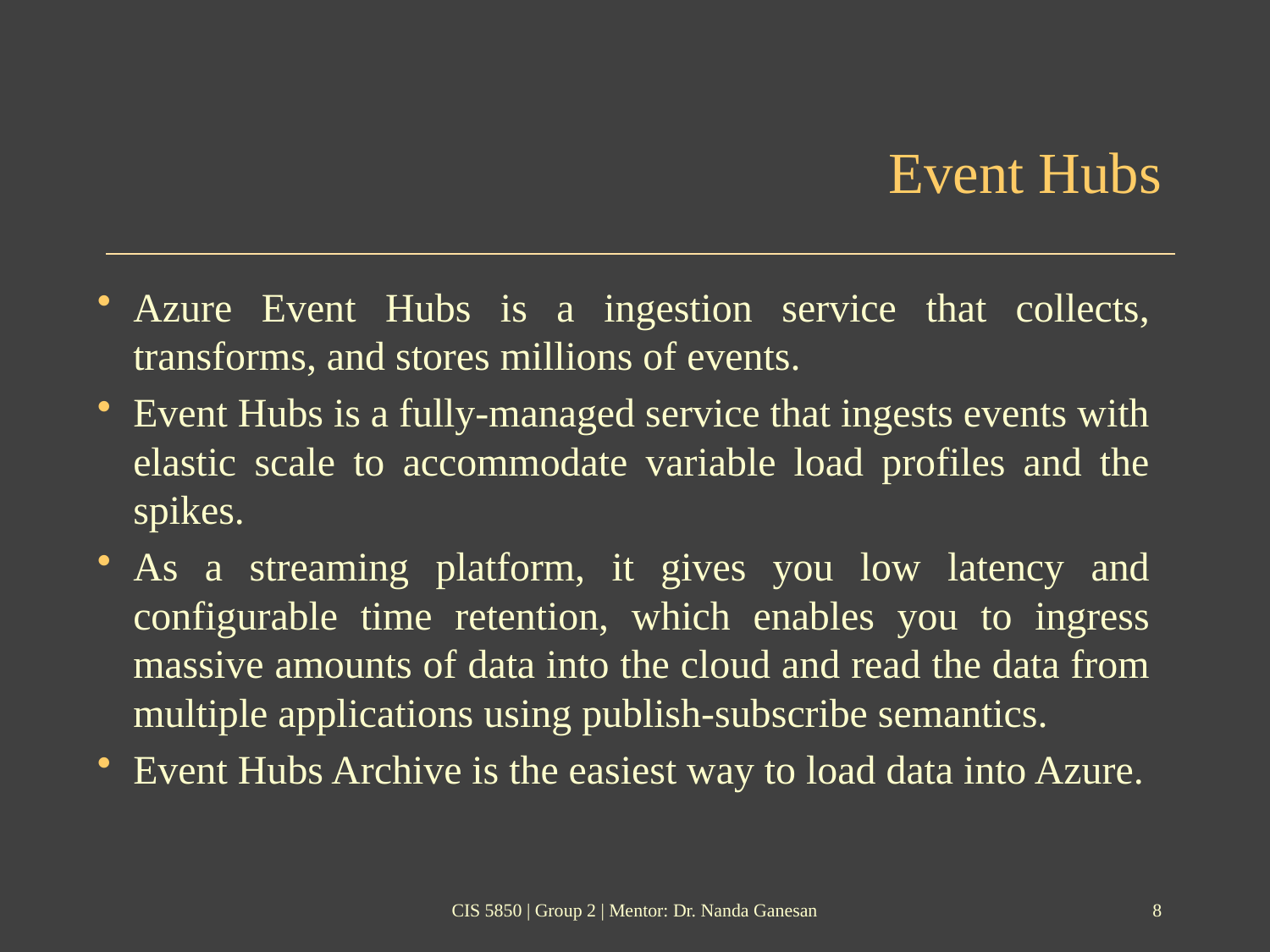

# Event Hubs
Azure Event Hubs is a ingestion service that collects, transforms, and stores millions of events.
Event Hubs is a fully‐managed service that ingests events with elastic scale to accommodate variable load profiles and the spikes.
As a streaming platform, it gives you low latency and configurable time retention, which enables you to ingress massive amounts of data into the cloud and read the data from multiple applications using publish‐subscribe semantics.
Event Hubs Archive is the easiest way to load data into Azure.

CIS 5850 | Group 2 | Mentor: Dr. Nanda Ganesan
8